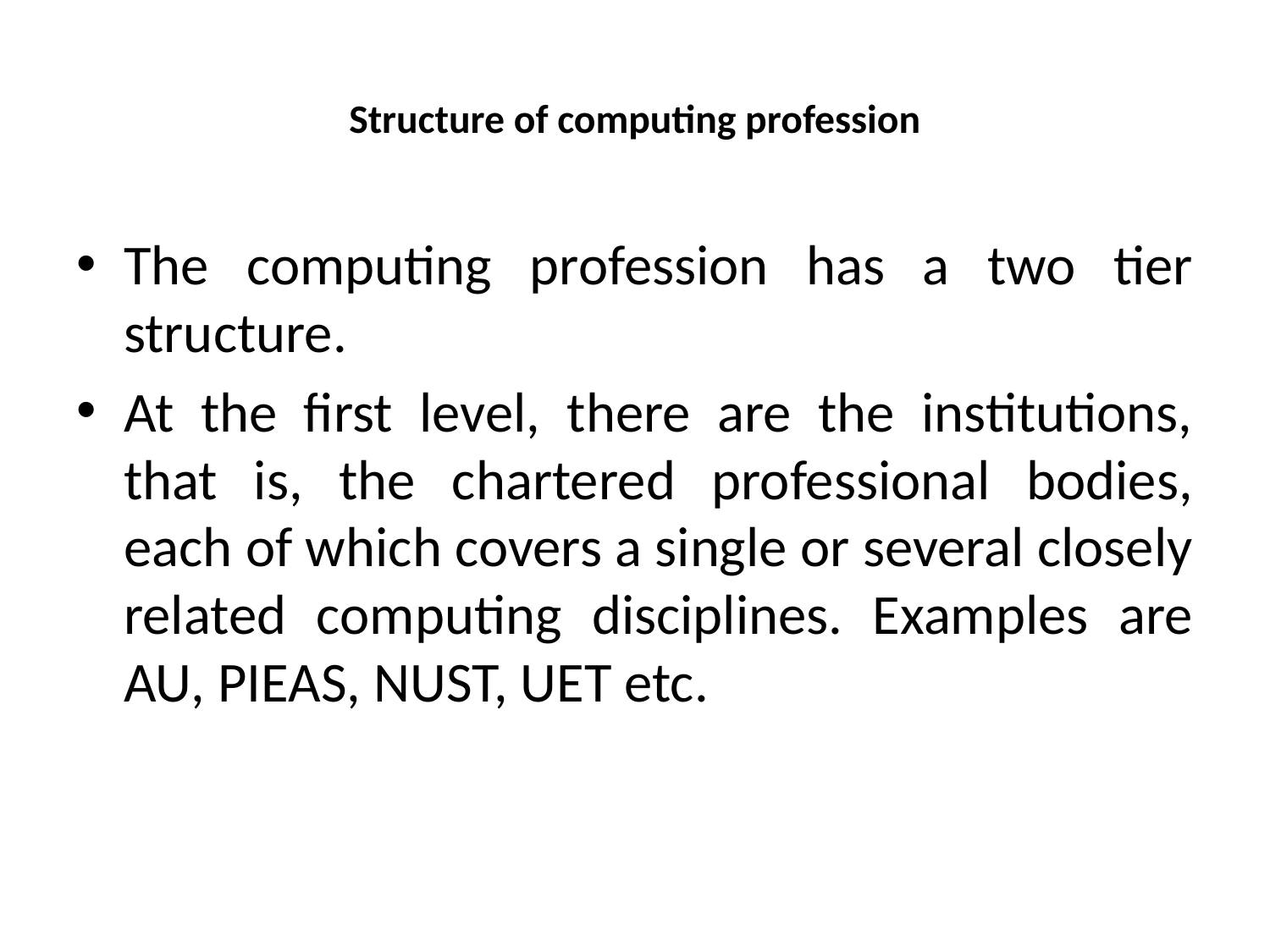

# Structure of computing profession
The computing profession has a two tier structure.
At the first level, there are the institutions, that is, the chartered professional bodies, each of which covers a single or several closely related computing disciplines. Examples are AU, PIEAS, NUST, UET etc.